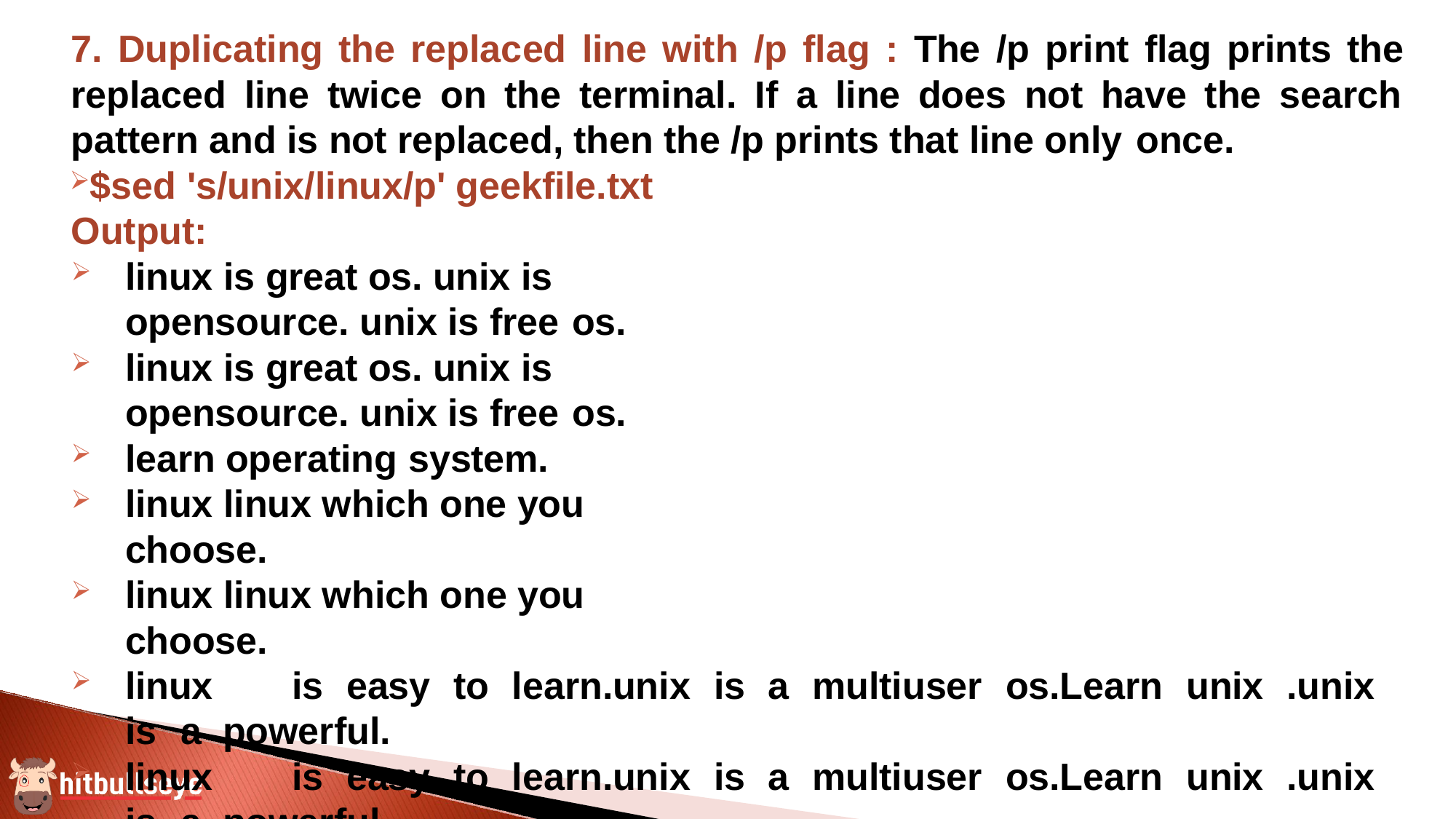

7. Duplicating the replaced line with /p flag : The /p print flag prints the  replaced line twice on the terminal. If a line does not have the search  pattern and is not replaced, then the /p prints that line only once.
$sed 's/unix/linux/p' geekfile.txt  Output:
linux is great os. unix is opensource. unix is free os.
linux is great os. unix is opensource. unix is free os.
learn operating system.
linux linux which one you choose.
linux linux which one you choose.
linux	is	easy	to	learn.unix	is	a	multiuser	os.Learn	unix	.unix	is	a  powerful.
linux	is	easy	to	learn.unix	is	a	multiuser	os.Learn	unix	.unix	is	a  powerful.